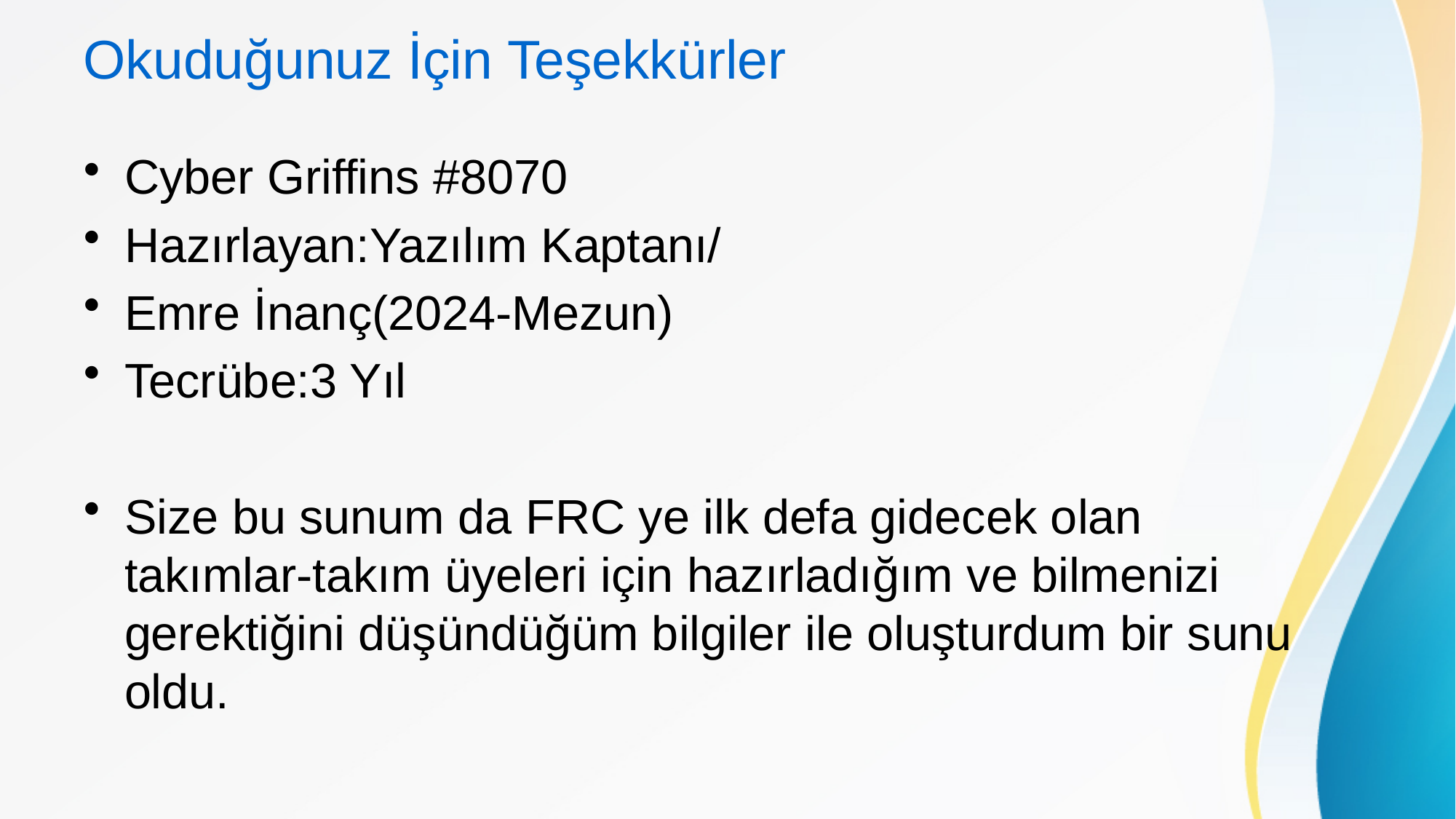

# Okuduğunuz İçin Teşekkürler
Cyber Griffins #8070
Hazırlayan:Yazılım Kaptanı/
Emre İnanç(2024-Mezun)
Tecrübe:3 Yıl

Size bu sunum da FRC ye ilk defa gidecek olan takımlar-takım üyeleri için hazırladığım ve bilmenizi gerektiğini düşündüğüm bilgiler ile oluşturdum bir sunu oldu.